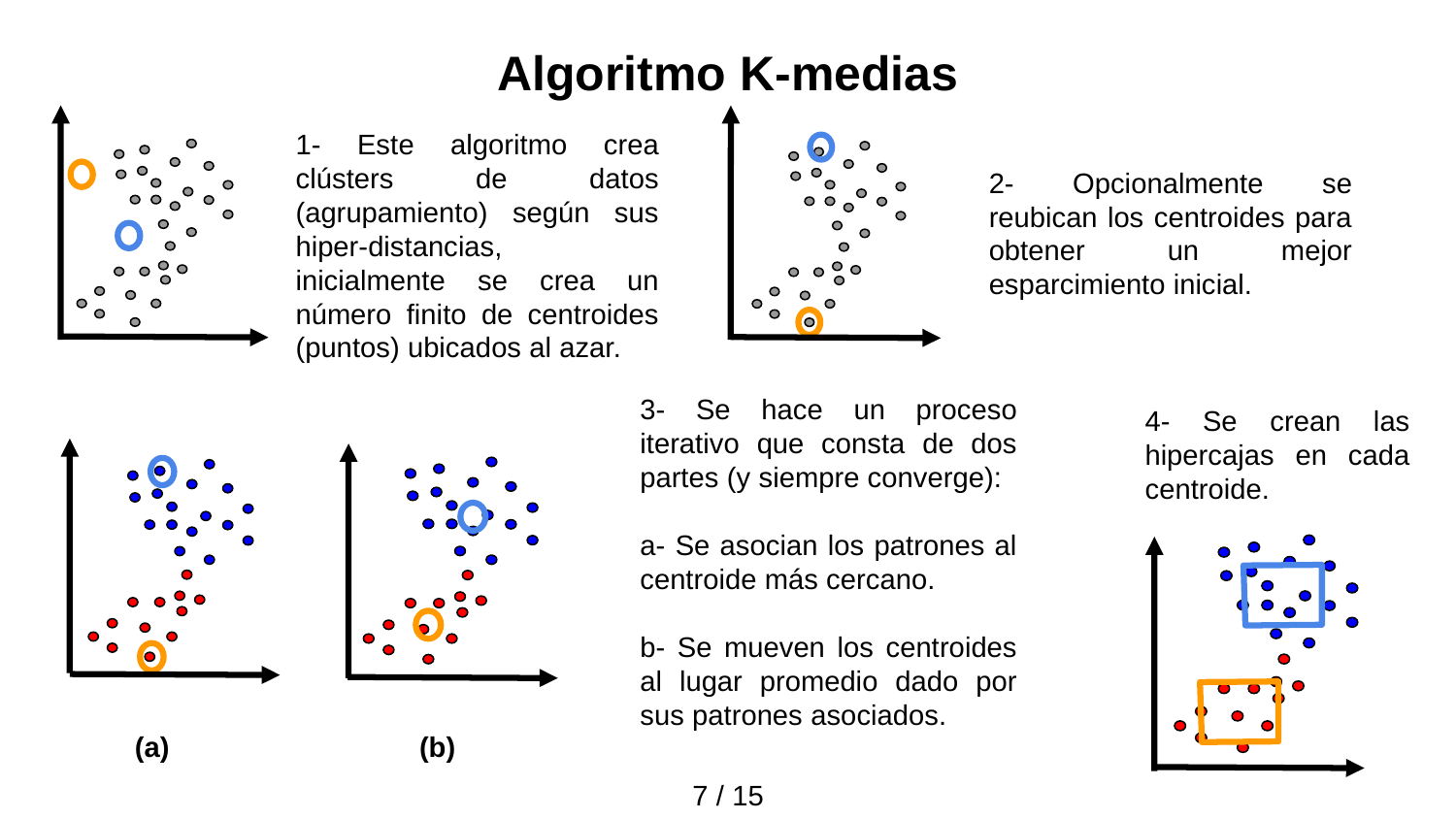

Algoritmo K-medias

1- Este algoritmo crea clústers de datos (agrupamiento) según sus hiper-distancias, inicialmente se crea un número finito de centroides (puntos) ubicados al azar.
2- Opcionalmente se reubican los centroides para obtener un mejor esparcimiento inicial.
3- Se hace un proceso iterativo que consta de dos partes (y siempre converge):

a- Se asocian los patrones al centroide más cercano.

b- Se mueven los centroides al lugar promedio dado por sus patrones asociados.
4- Se crean las hipercajas en cada centroide.

(a)
(b)
7 / 15